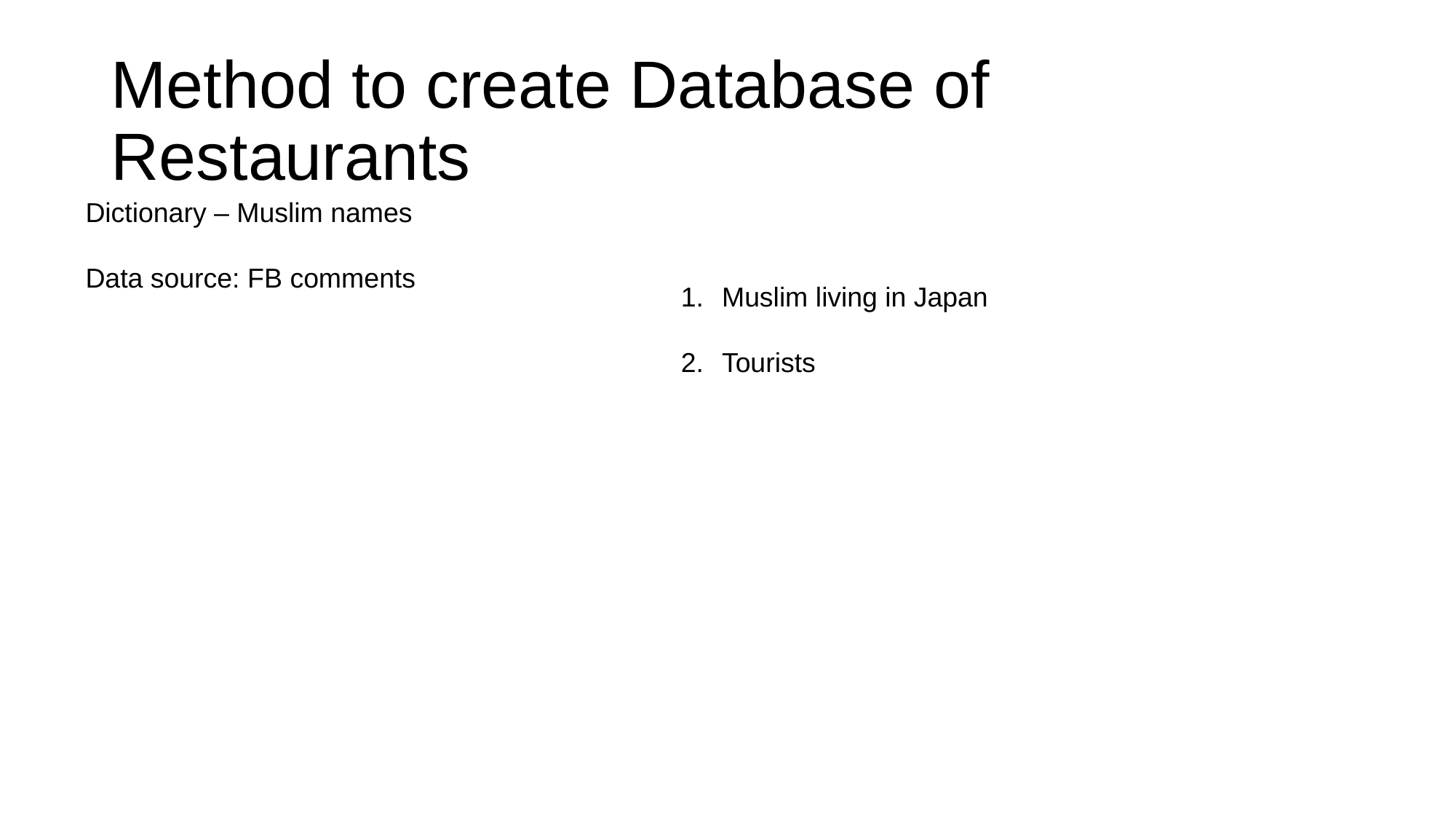

# Method to create Database of Restaurants
Dictionary – Muslim names

Data source: FB comments
Muslim living in Japan

Tourists